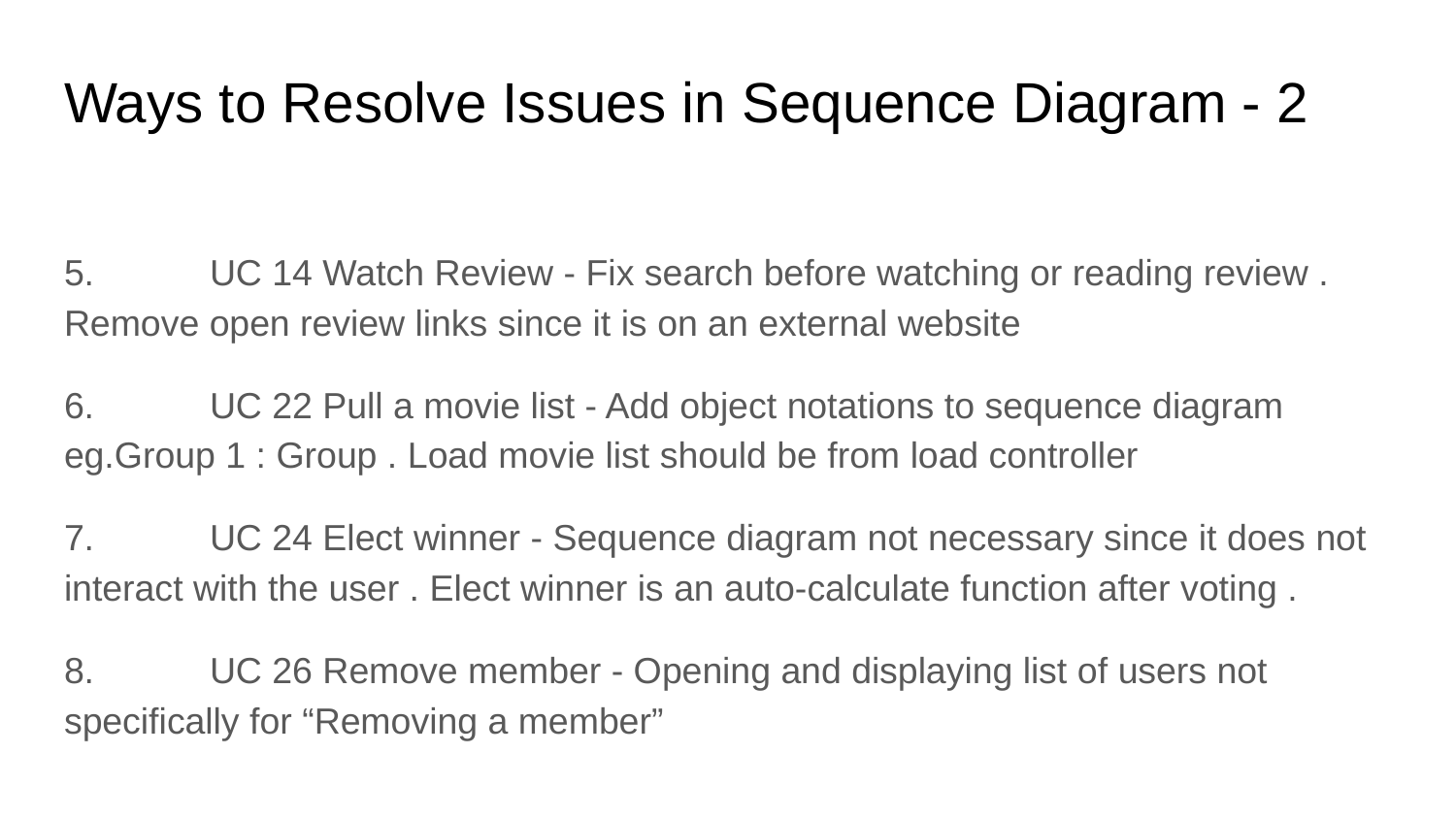

# Ways to Resolve Issues in Sequence Diagram - 2

5.	UC 14 Watch Review - Fix search before watching or reading review . Remove open review links since it is on an external website
6.	UC 22 Pull a movie list - Add object notations to sequence diagram
eg.Group 1 : Group . Load movie list should be from load controller
7.	UC 24 Elect winner - Sequence diagram not necessary since it does not interact with the user . Elect winner is an auto-calculate function after voting .
8.	UC 26 Remove member - Opening and displaying list of users not specifically for “Removing a member”